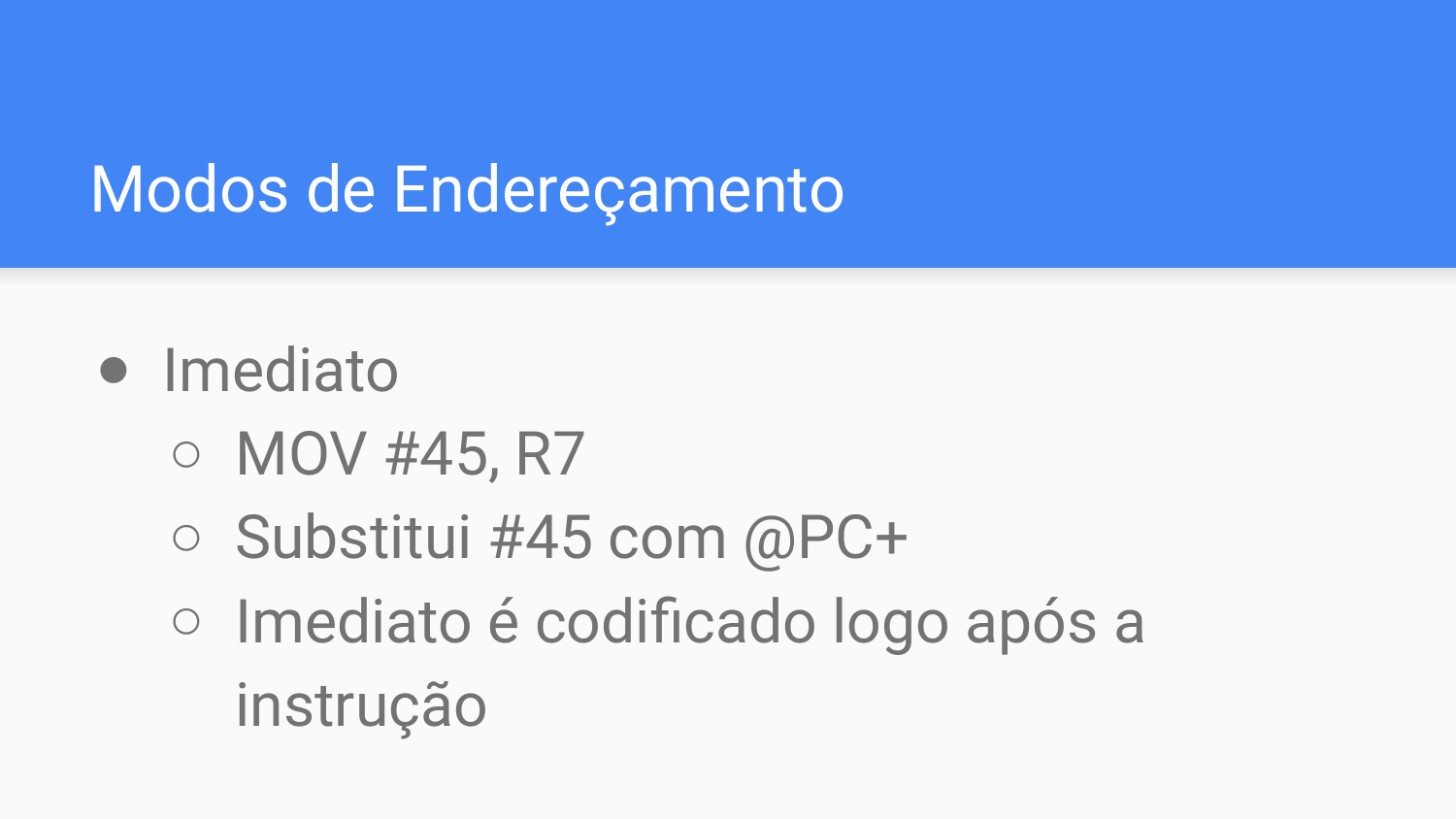

# Modos de Endereçamento
Imediato
MOV #45, R7
Substitui #45 com @PC+
Imediato é codificado logo após a instrução